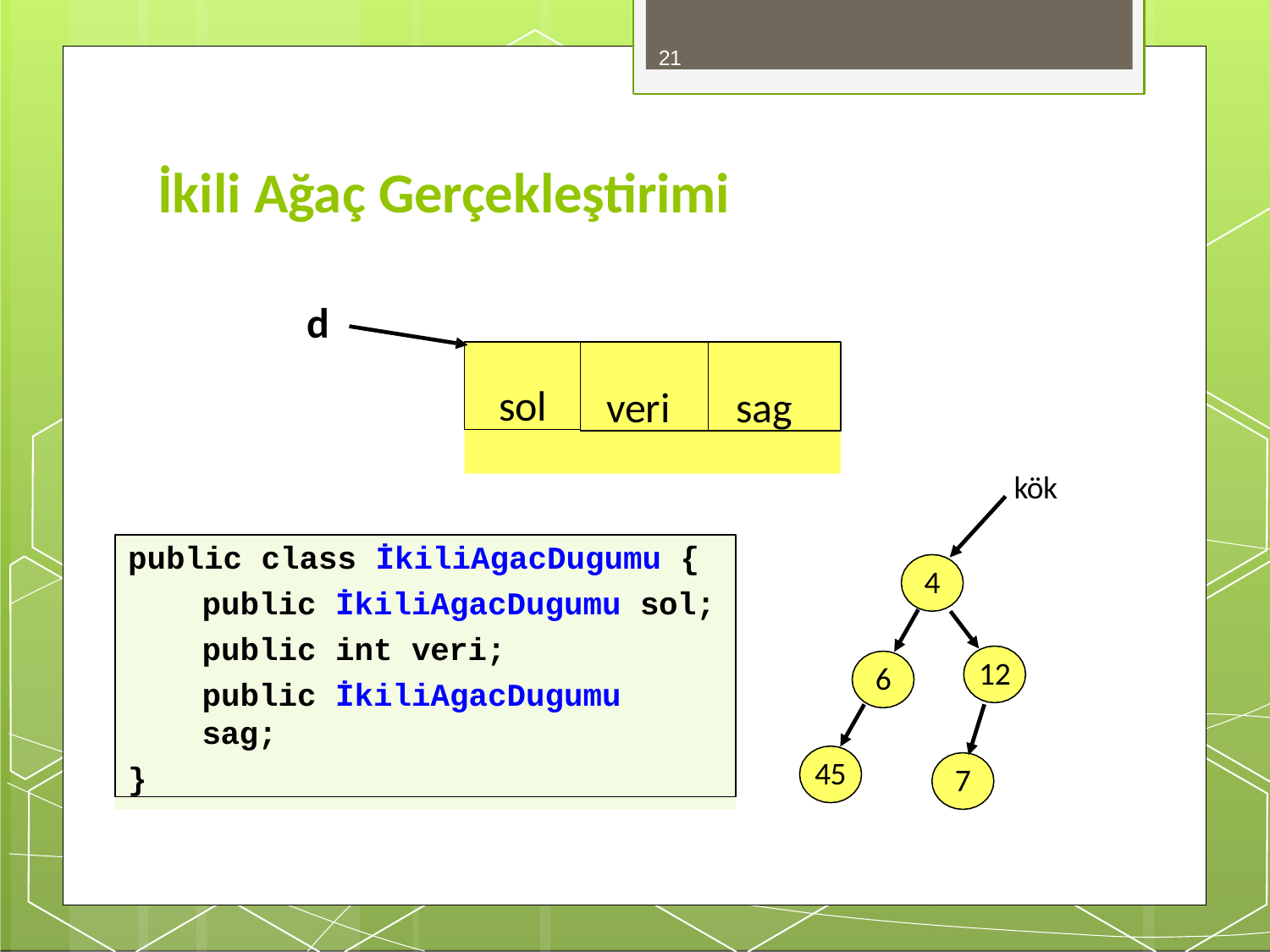

21
# İkili Ağaç Gerçekleştirimi
d

sol
veri
sag
kök

public class İkiliAgacDugumu {
public İkiliAgacDugumu sol; public int veri;
public İkiliAgacDugumu sag;
}

4

12
6

45

7